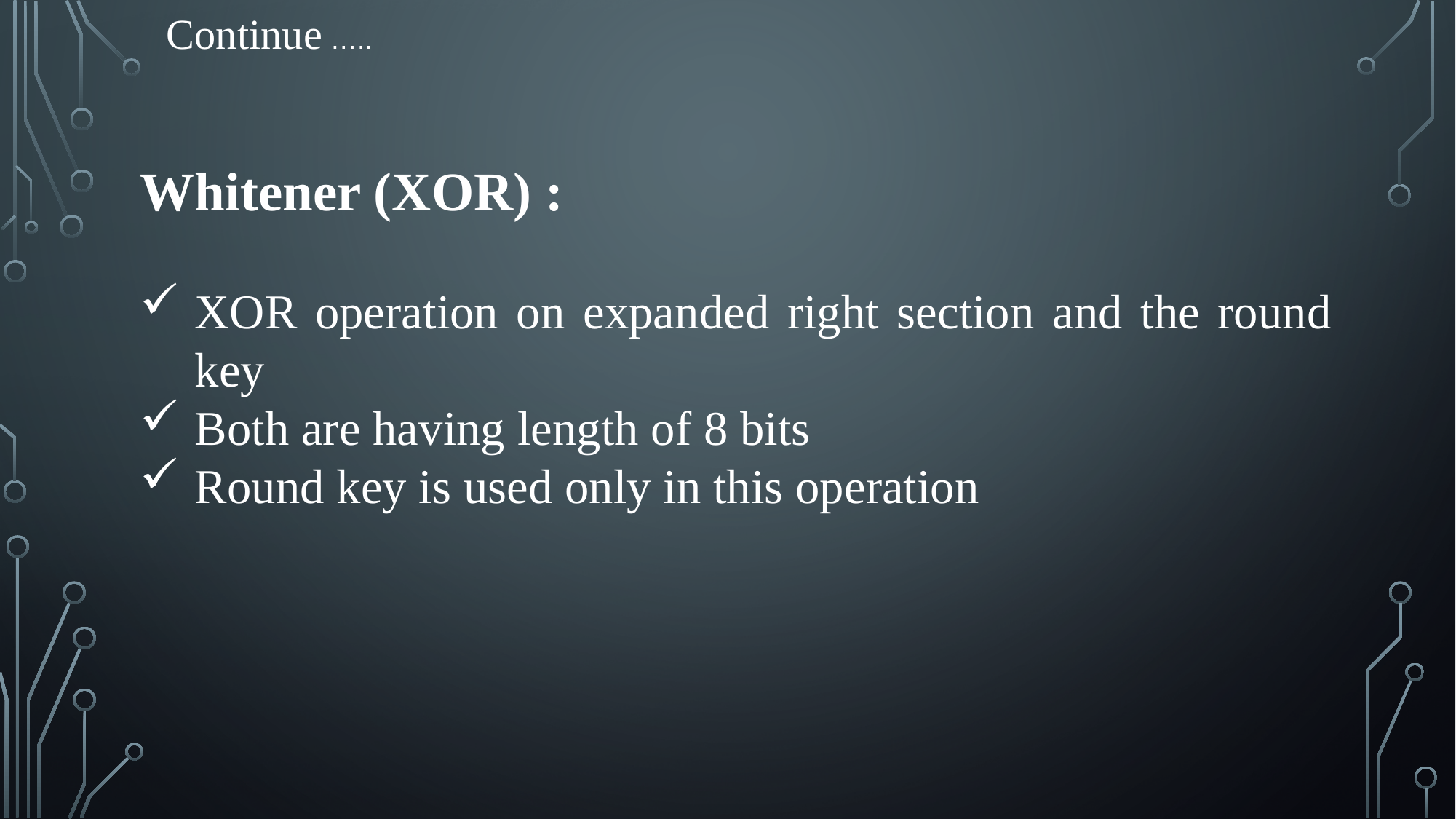

Continue …..
Whitener (XOR) :

XOR operation on expanded right section and the round key
Both are having length of 8 bits
Round key is used only in this operation